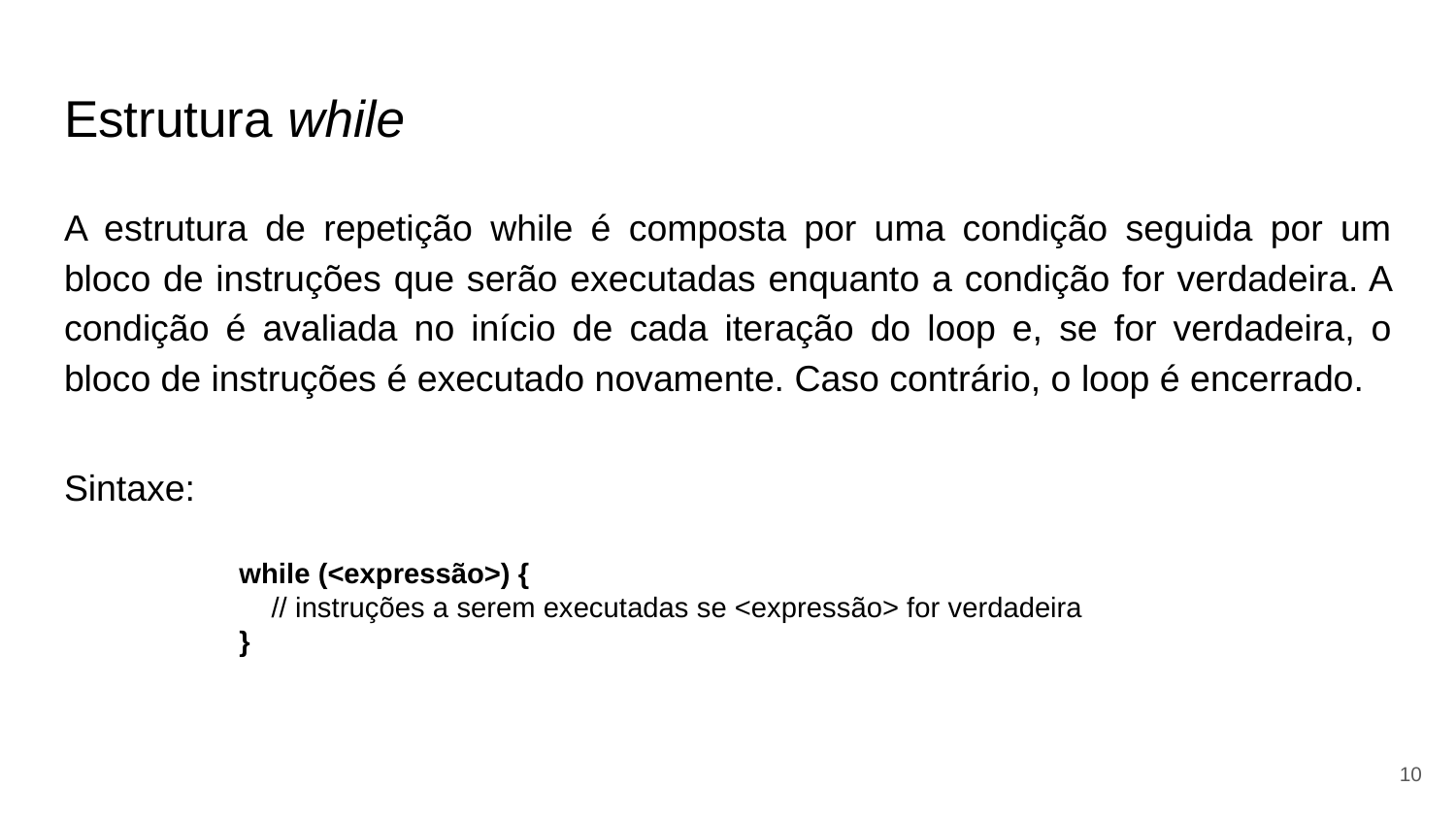

# Estrutura while
A estrutura de repetição while é composta por uma condição seguida por um bloco de instruções que serão executadas enquanto a condição for verdadeira. A condição é avaliada no início de cada iteração do loop e, se for verdadeira, o bloco de instruções é executado novamente. Caso contrário, o loop é encerrado.
Sintaxe:
while (<expressão>) {
    // instruções a serem executadas se <expressão> for verdadeira
}
10